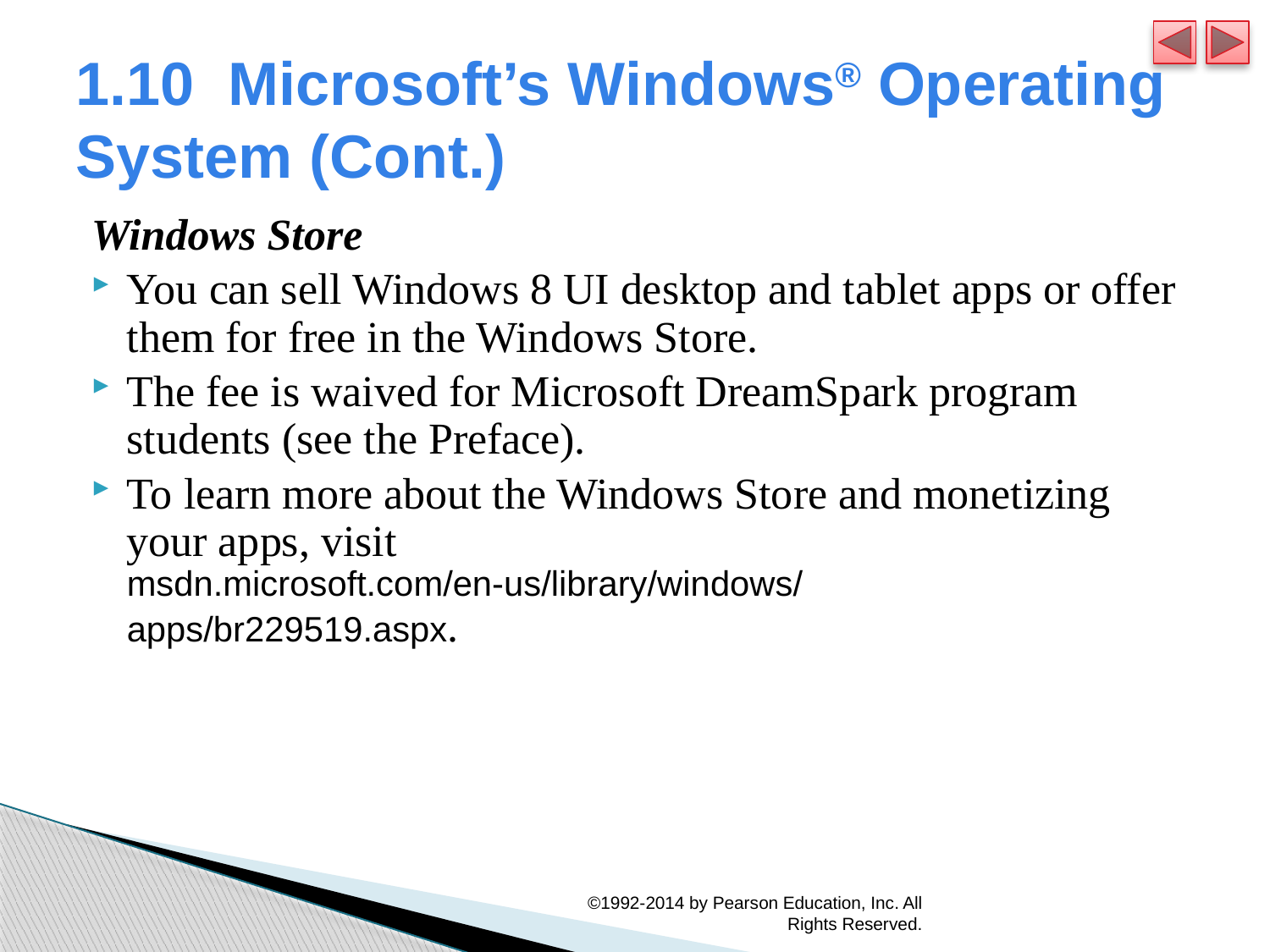

# 1.10  Microsoft’s Windows® Operating System (Cont.)
Windows Store
You can sell Windows 8 UI desktop and tablet apps or offer them for free in the Windows Store.
The fee is waived for Microsoft DreamSpark program students (see the Preface).
To learn more about the Windows Store and monetizing your apps, visit
msdn.microsoft.com/en-us/library/windows/
apps/br229519.aspx.
©1992-2014 by Pearson Education, Inc. All Rights Reserved.